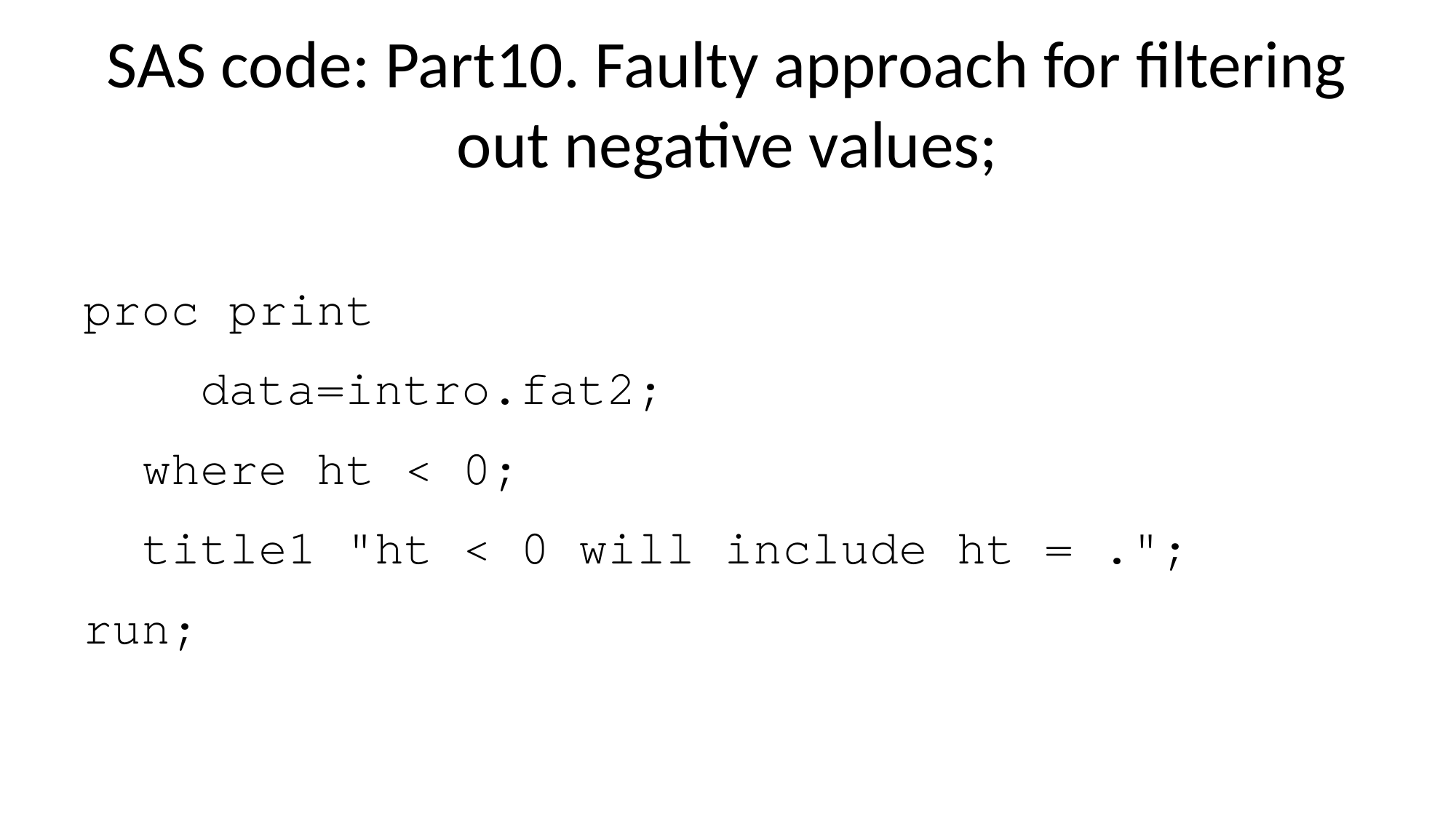

# SAS code: Part10. Faulty approach for filtering out negative values;

proc print
    data=intro.fat2;
  where ht < 0;
  title1 "ht < 0 will include ht = .";
run;